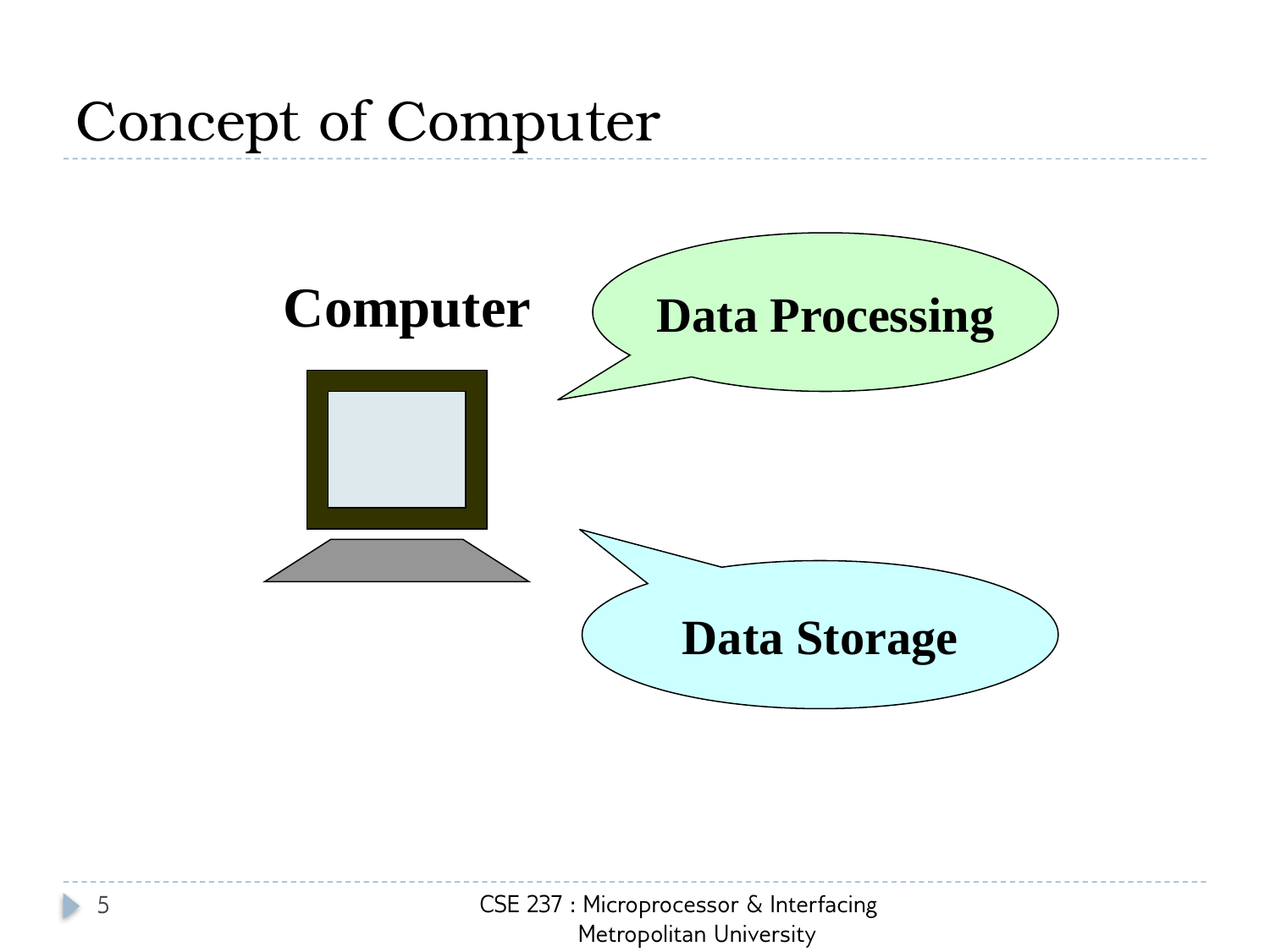

# Concept of Computer
Data Processing
Computer

Data Storage
CSE 237 : Microprocessor & Interfacing
    Metropolitan University
5